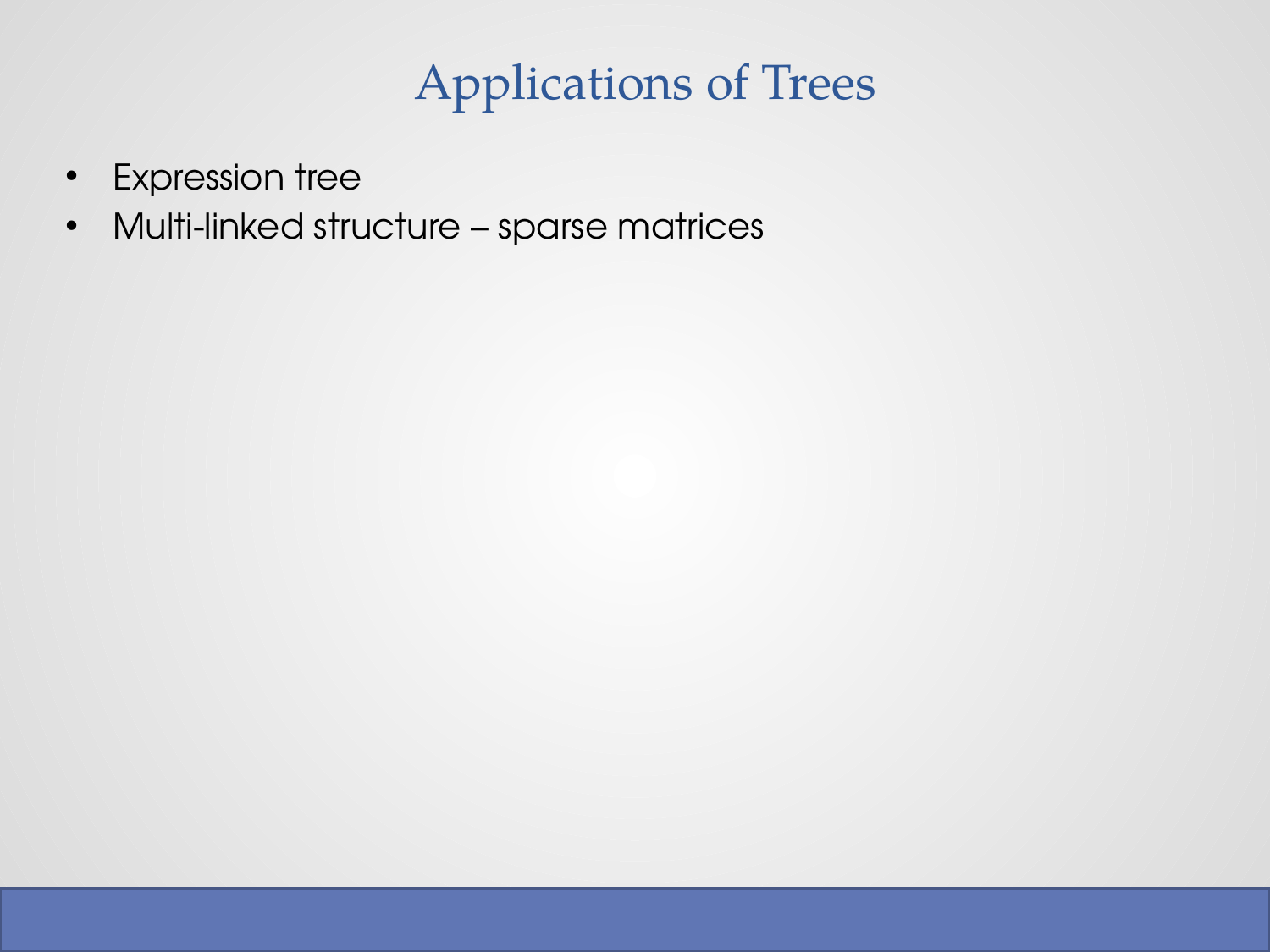

# Applications of Trees
Expression tree
Multi-linked structure – sparse matrices